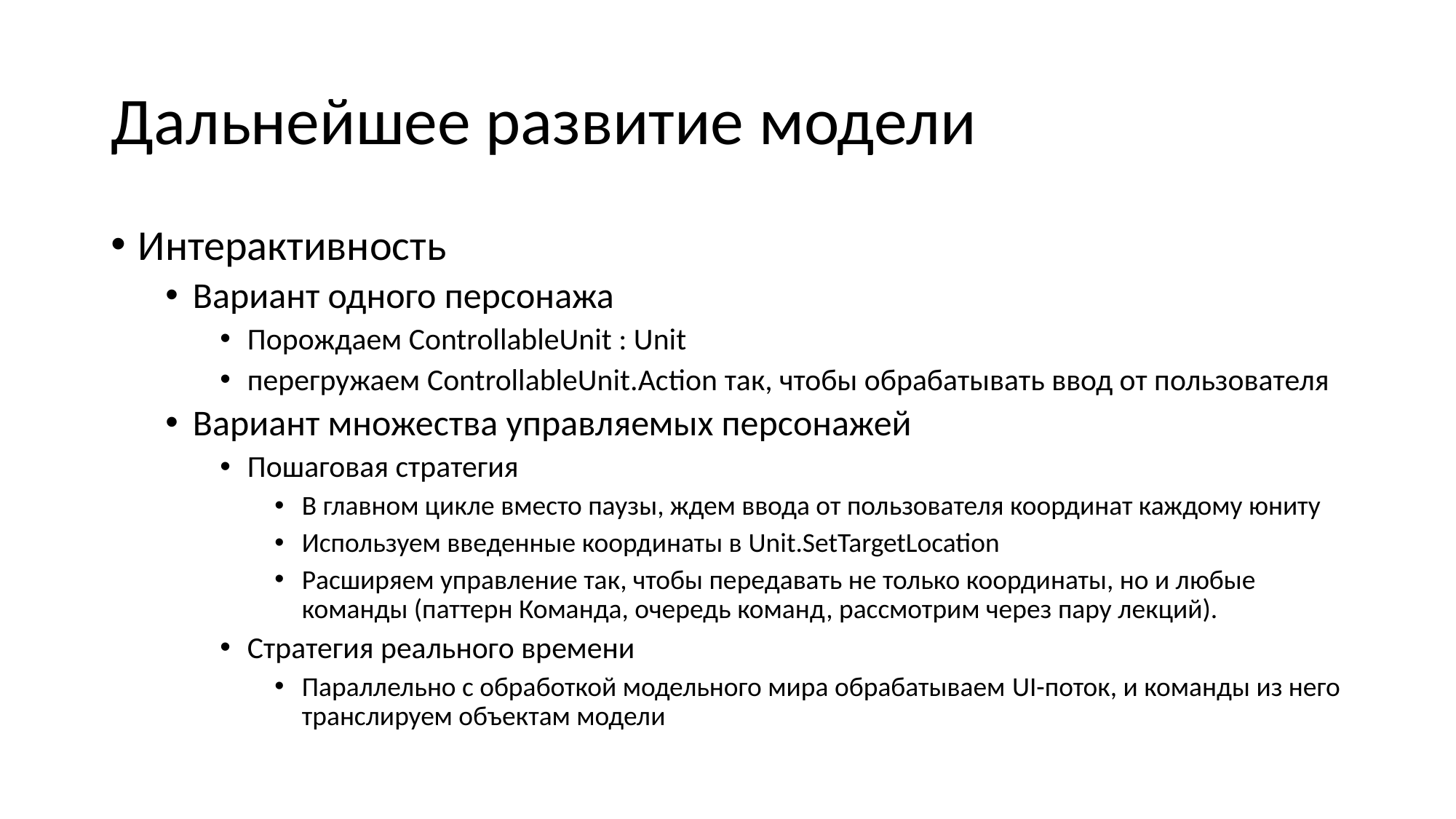

# Дальнейшее развитие модели
Интерактивность
Вариант одного персонажа
Порождаем ControllableUnit : Unit
перегружаем ControllableUnit.Action так, чтобы обрабатывать ввод от пользователя
Вариант множества управляемых персонажей
Пошаговая стратегия
В главном цикле вместо паузы, ждем ввода от пользователя координат каждому юниту
Используем введенные координаты в Unit.SetTargetLocation
Расширяем управление так, чтобы передавать не только координаты, но и любые команды (паттерн Команда, очередь команд, рассмотрим через пару лекций).
Стратегия реального времени
Параллельно с обработкой модельного мира обрабатываем UI-поток, и команды из него транслируем объектам модели